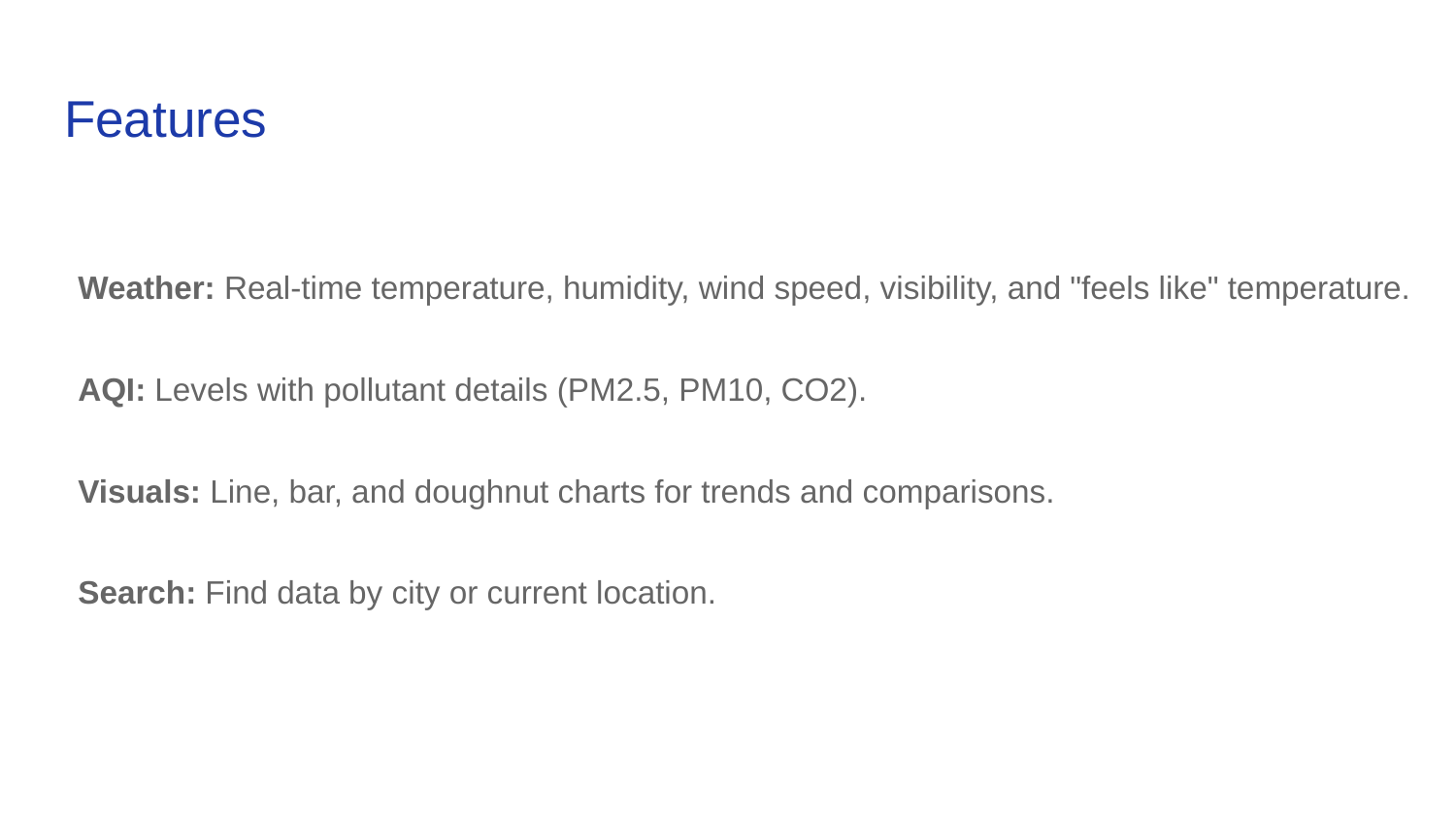

# Features
Weather: Real-time temperature, humidity, wind speed, visibility, and "feels like" temperature.
AQI: Levels with pollutant details (PM2.5, PM10, CO2).
Visuals: Line, bar, and doughnut charts for trends and comparisons.
Search: Find data by city or current location.